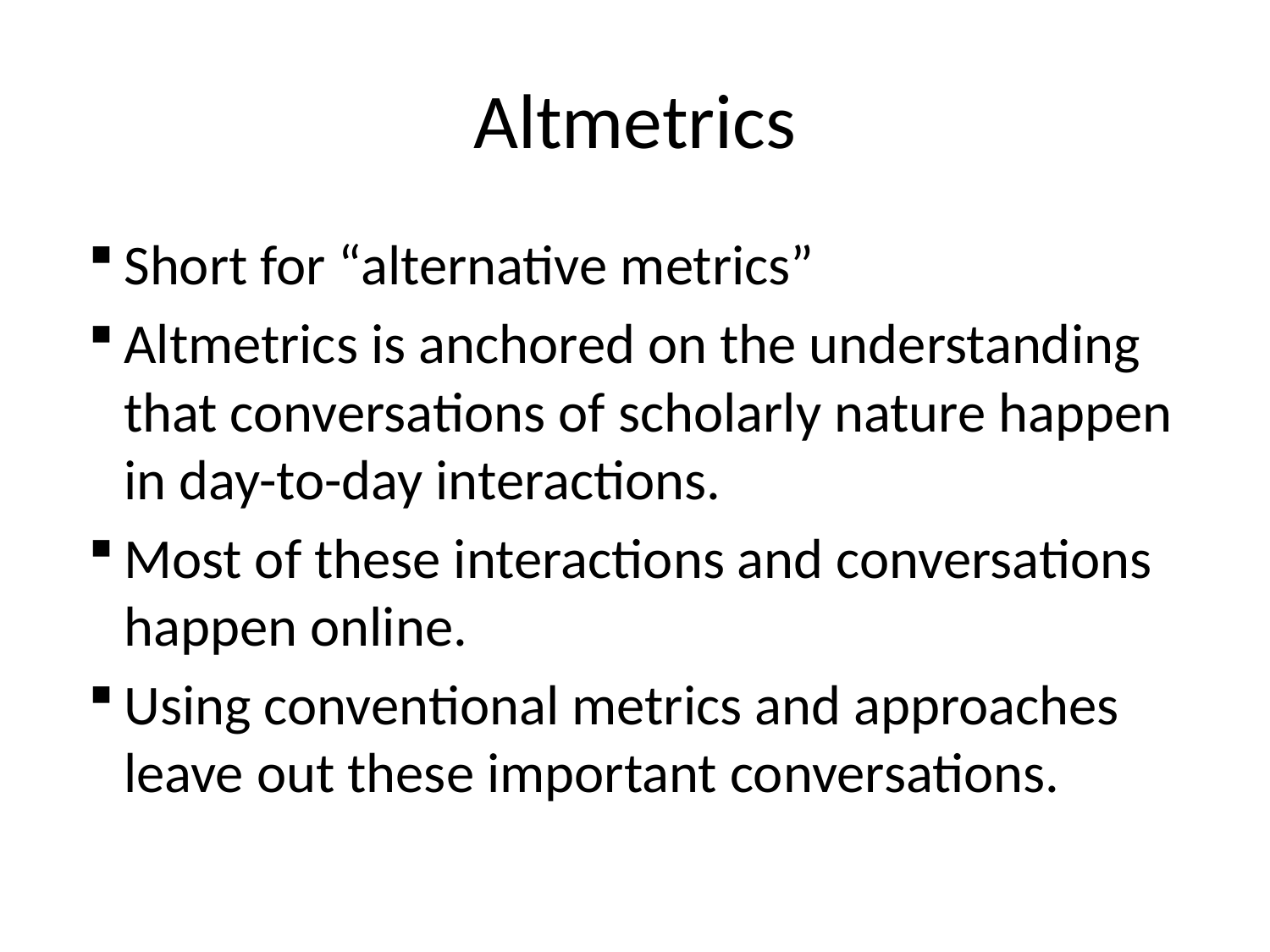

# Altmetrics
Short for “alternative metrics”
Altmetrics is anchored on the understanding that conversations of scholarly nature happen in day-to-day interactions.
Most of these interactions and conversations happen online.
Using conventional metrics and approaches leave out these important conversations.